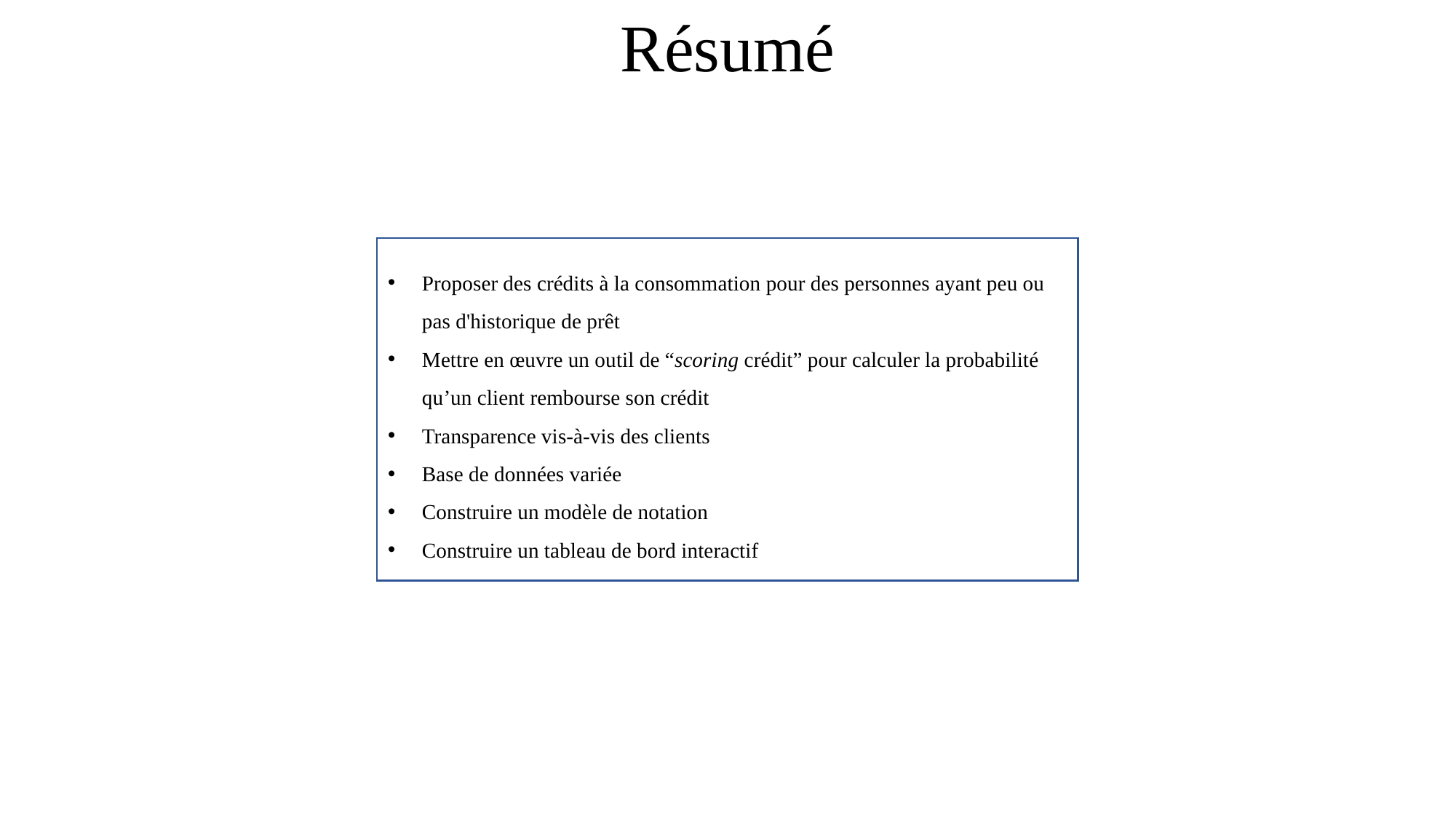

# Résumé
Proposer des crédits à la consommation pour des personnes ayant peu ou pas d'historique de prêt
Mettre en œuvre un outil de “scoring crédit” pour calculer la probabilité qu’un client rembourse son crédit
Transparence vis-à-vis des clients
Base de données variée
Construire un modèle de notation
Construire un tableau de bord interactif